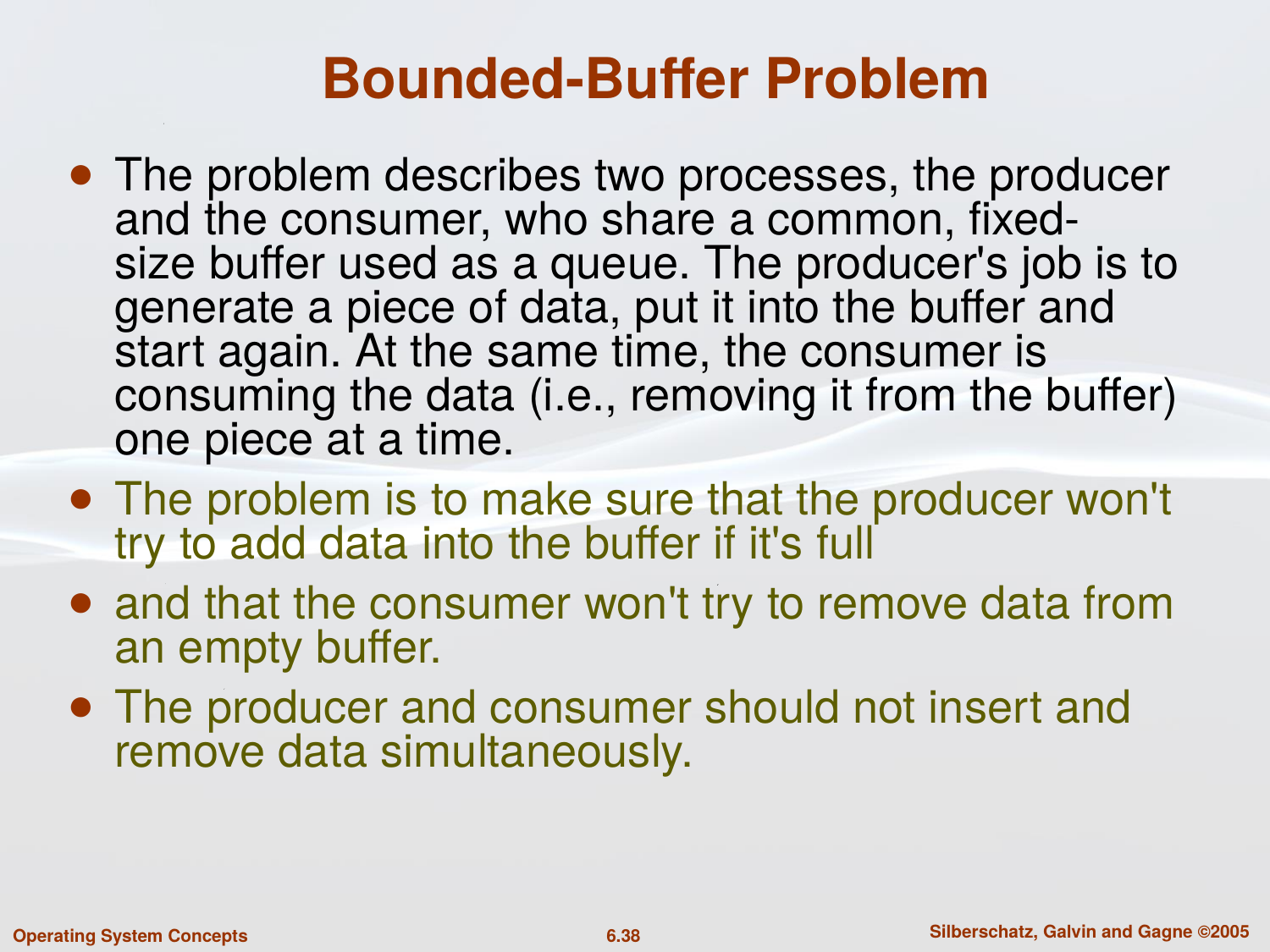

# Bounded-Buffer Problem
The problem describes two processes, the producer and the consumer, who share a common, fixed-size buffer used as a queue. The producer's job is to generate a piece of data, put it into the buffer and start again. At the same time, the consumer is consuming the data (i.e., removing it from the buffer) one piece at a time.
The problem is to make sure that the producer won't try to add data into the buffer if it's full
and that the consumer won't try to remove data from an empty buffer.
The producer and consumer should not insert and remove data simultaneously.